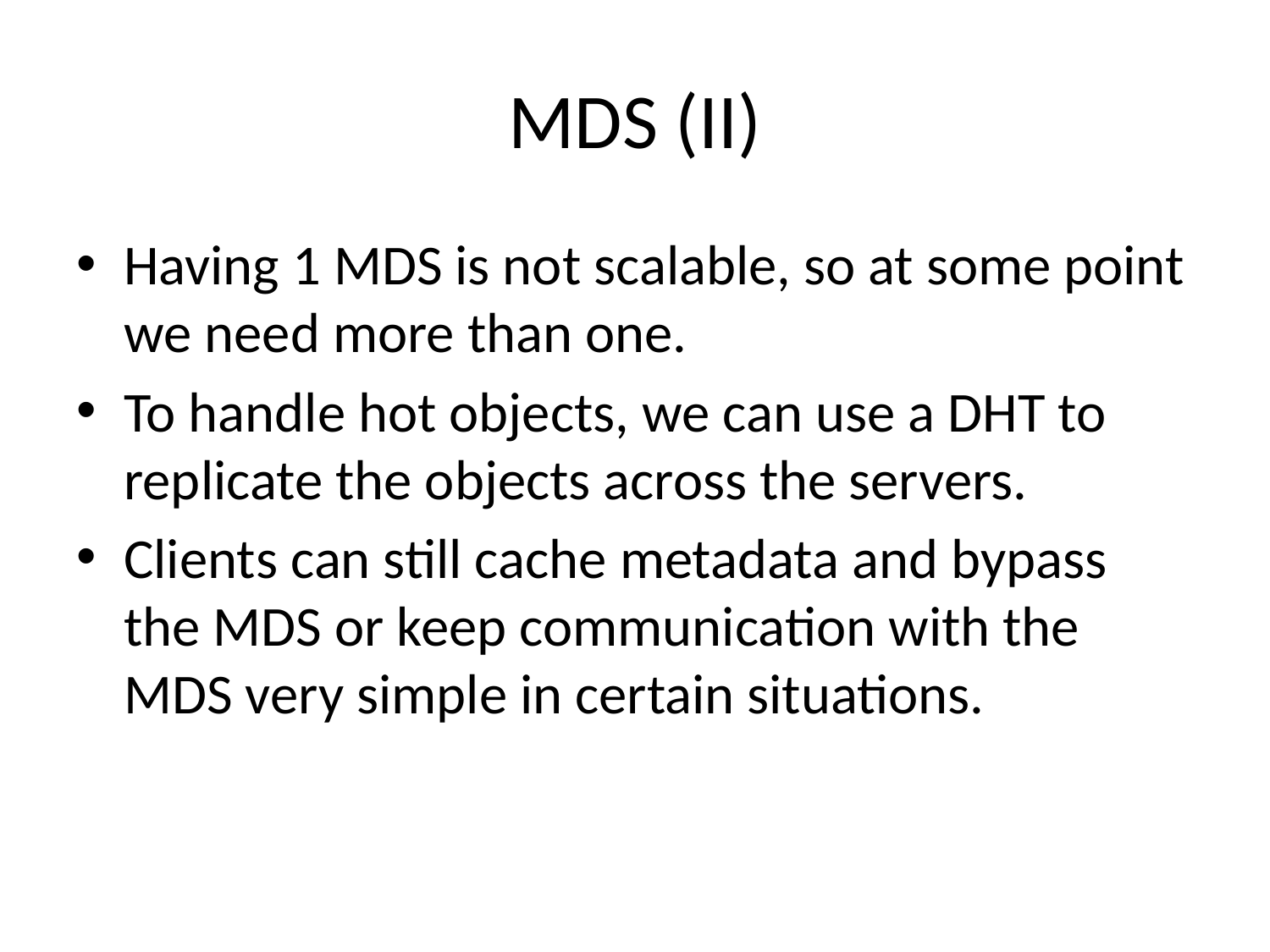

# MDS (II)
Having 1 MDS is not scalable, so at some point we need more than one.
To handle hot objects, we can use a DHT to replicate the objects across the servers.
Clients can still cache metadata and bypass the MDS or keep communication with the MDS very simple in certain situations.